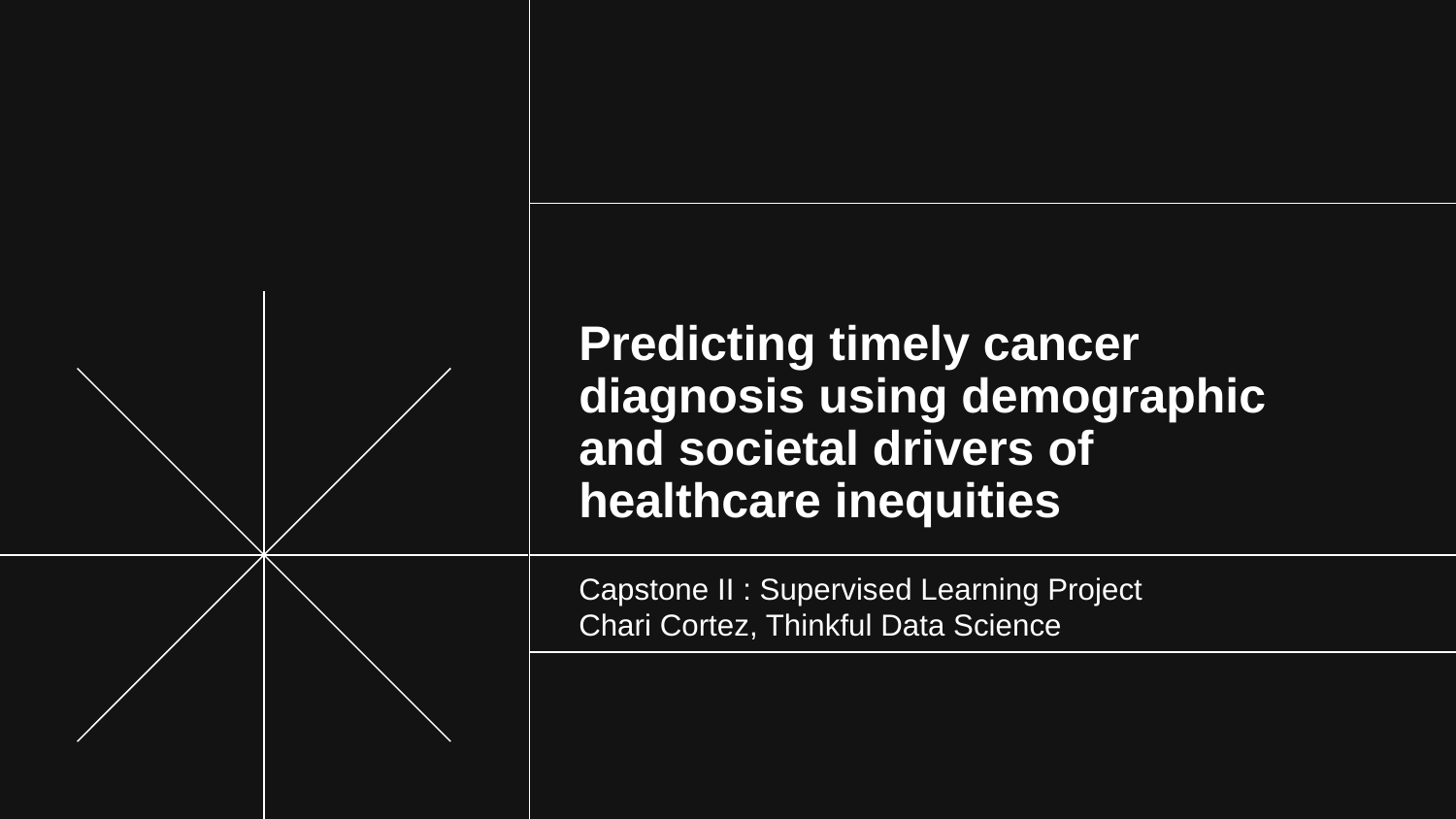

# Predicting timely cancer diagnosis using demographic and societal drivers of healthcare inequities
Capstone II : Supervised Learning Project
Chari Cortez, Thinkful Data Science